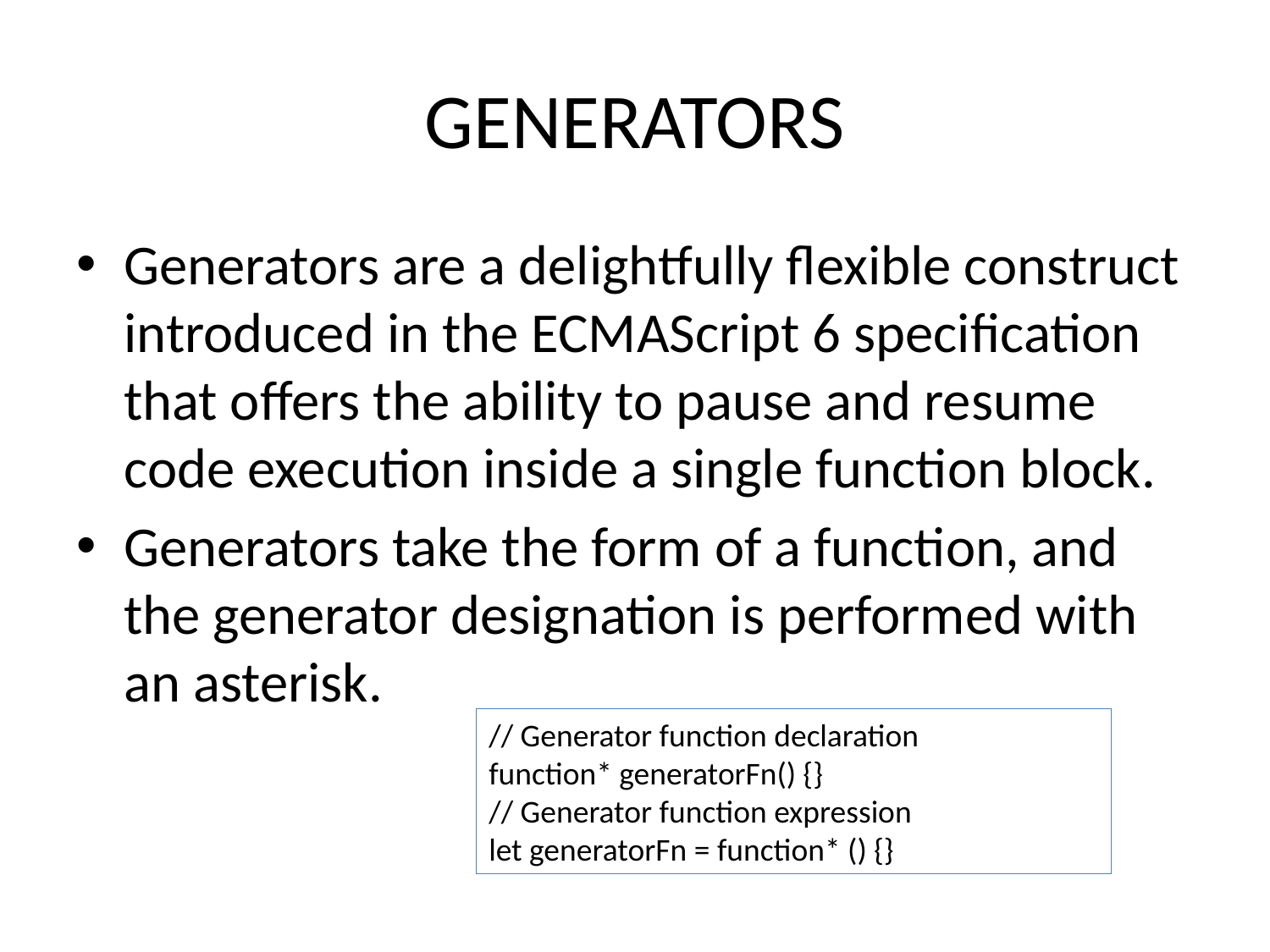

# GENERATORS
Generators are a delightfully flexible construct introduced in the ECMAScript 6 specification that offers the ability to pause and resume code execution inside a single function block.
Generators take the form of a function, and the generator designation is performed with an asterisk.
// Generator function declaration
function* generatorFn() {}
// Generator function expression
let generatorFn = function* () {}